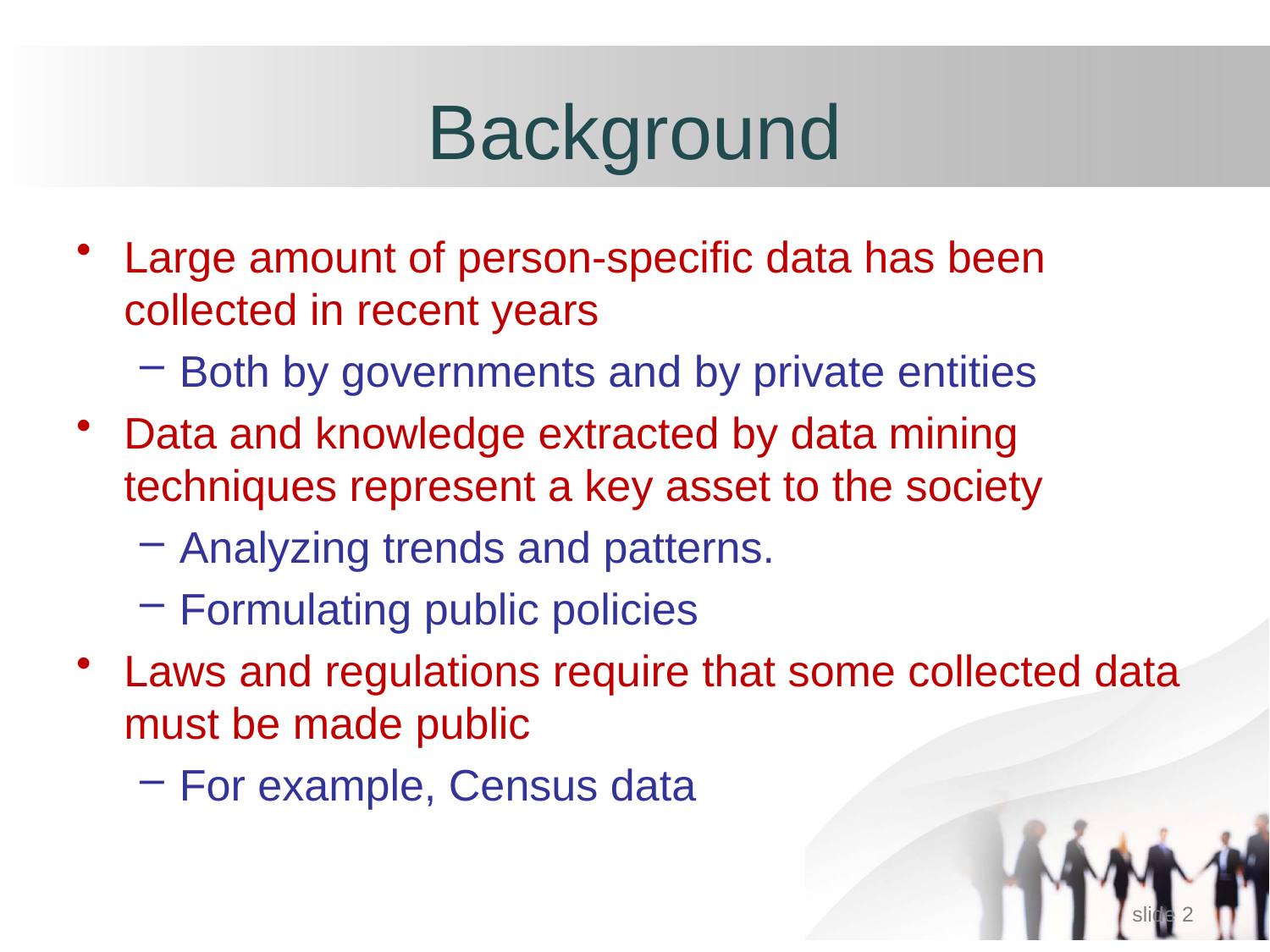

# Background
Large amount of person-specific data has been collected in recent years
Both by governments and by private entities
Data and knowledge extracted by data mining techniques represent a key asset to the society
Analyzing trends and patterns.
Formulating public policies
Laws and regulations require that some collected data must be made public
For example, Census data
slide 2